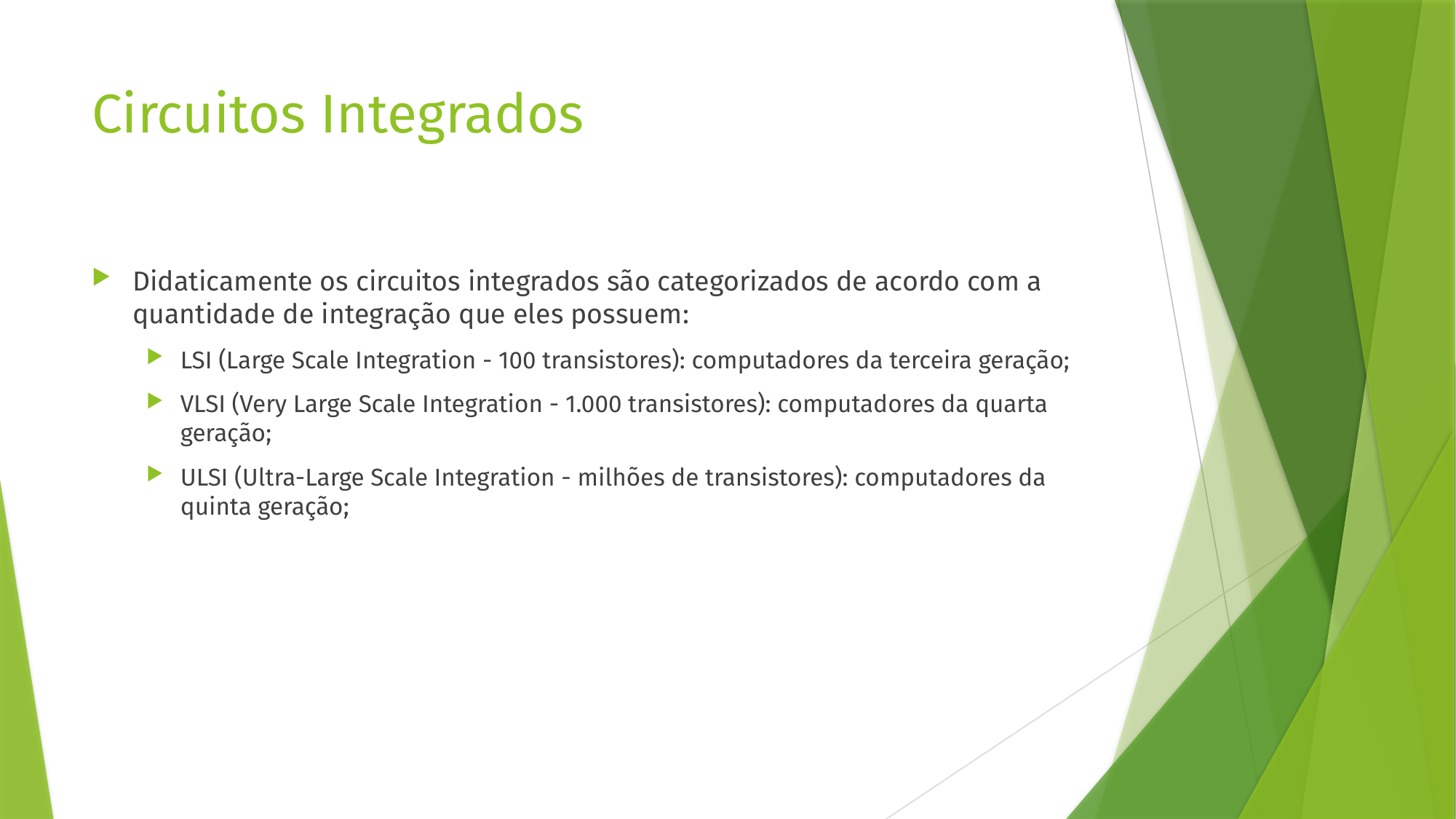

# Circuitos Integrados
Didaticamente os circuitos integrados são categorizados de acordo com a quantidade de integração que eles possuem:
LSI (Large Scale Integration - 100 transistores): computadores da terceira geração;
VLSI (Very Large Scale Integration - 1.000 transistores): computadores da quarta geração;
ULSI (Ultra-Large Scale Integration - milhões de transistores): computadores da quinta geração;